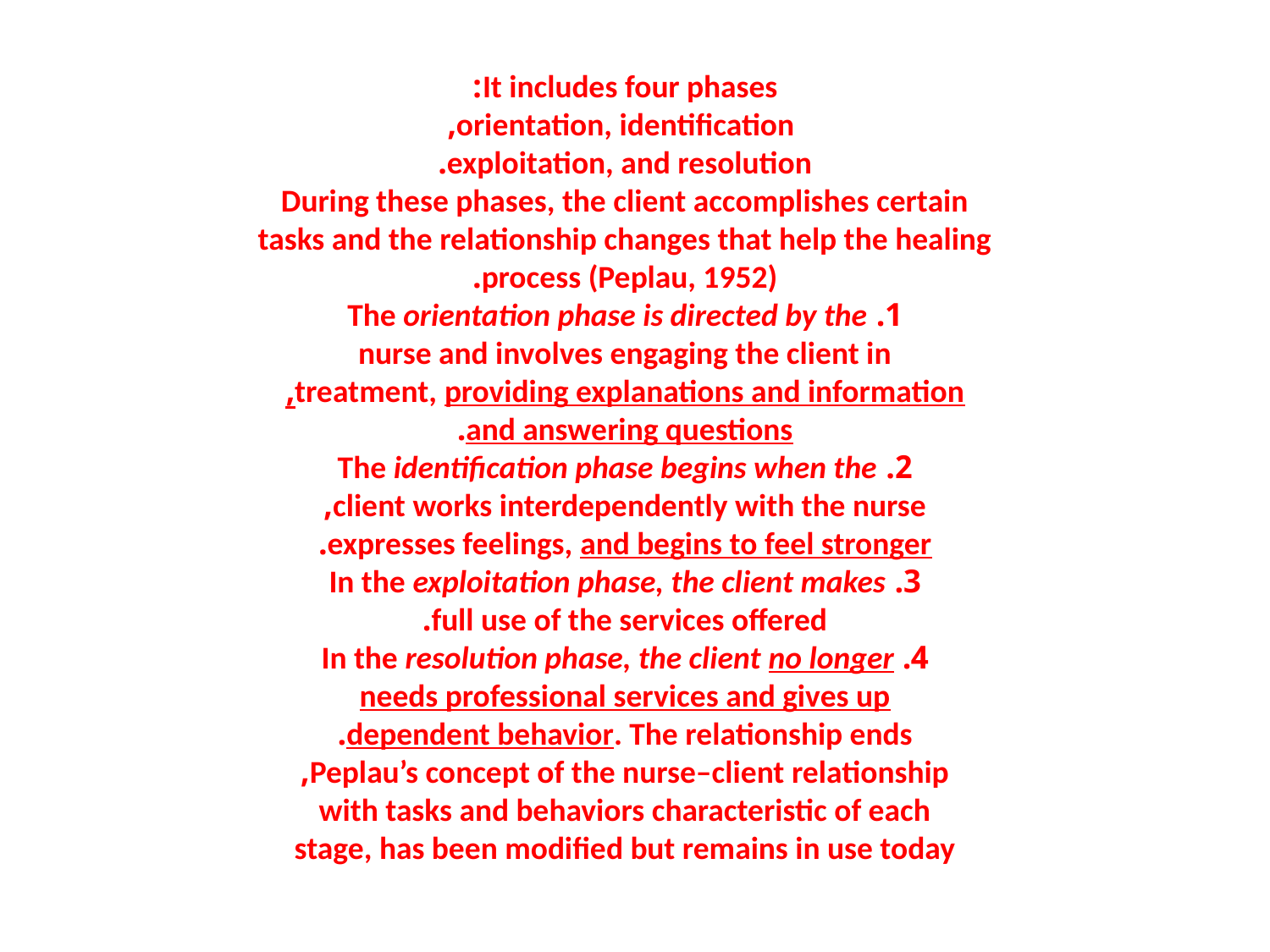

It includes four phases:
 orientation, identification,
exploitation, and resolution.
During these phases, the client accomplishes certain
tasks and the relationship changes that help the healing
process (Peplau, 1952).
1. The orientation phase is directed by the
nurse and involves engaging the client in
treatment, providing explanations and information,
and answering questions.
2. The identification phase begins when the
client works interdependently with the nurse,
expresses feelings, and begins to feel stronger.
3. In the exploitation phase, the client makes
full use of the services offered.
4. In the resolution phase, the client no longer
needs professional services and gives up
dependent behavior. The relationship ends.
Peplau’s concept of the nurse–client relationship,
with tasks and behaviors characteristic of each
stage, has been modified but remains in use today